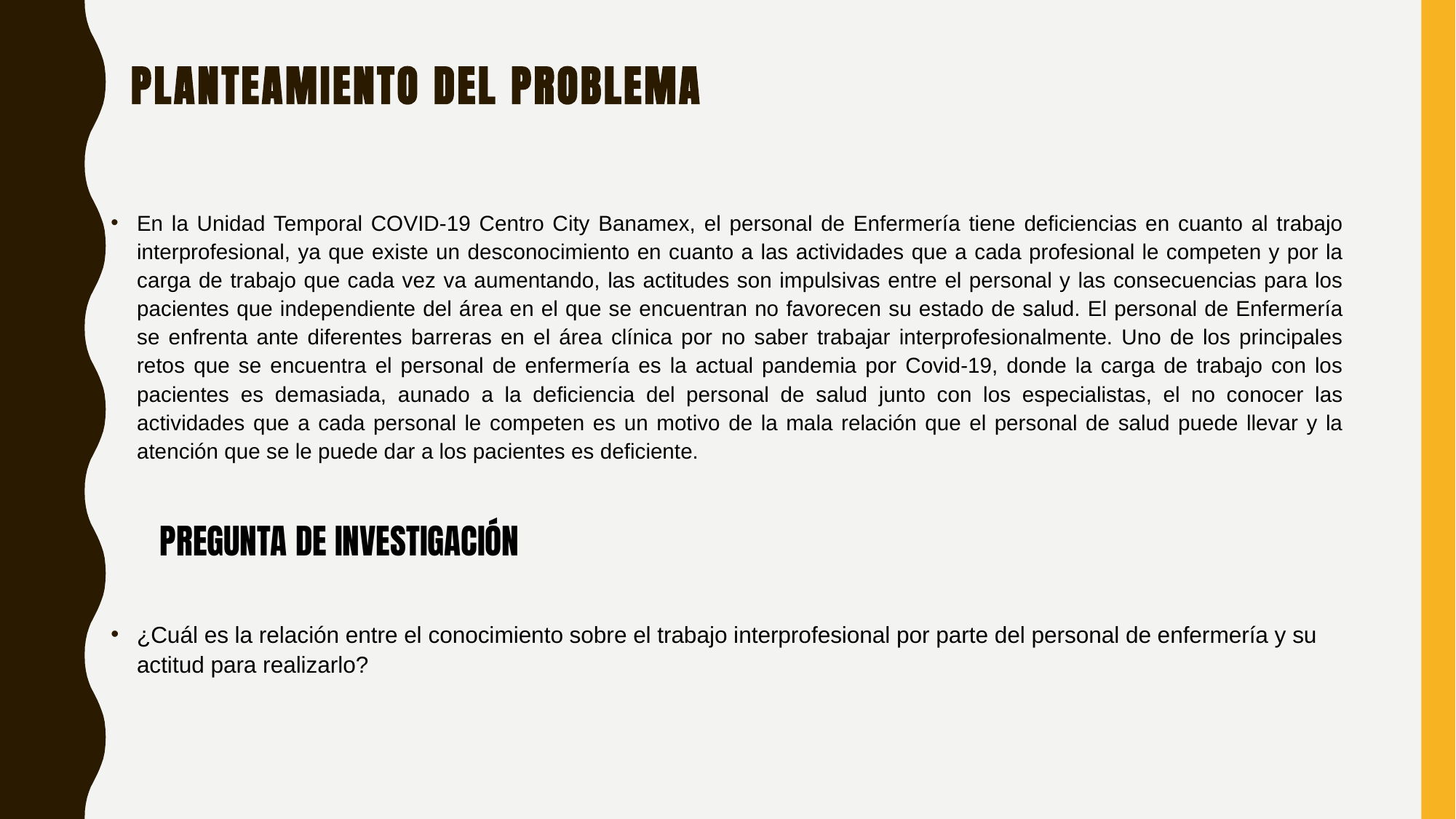

# PLANTEAMIENTO DEL PROBLEMA

En la Unidad Temporal COVID-19 Centro City Banamex, el personal de Enfermería tiene deficiencias en cuanto al trabajo interprofesional, ya que existe un desconocimiento en cuanto a las actividades que a cada profesional le competen y por la carga de trabajo que cada vez va aumentando, las actitudes son impulsivas entre el personal y las consecuencias para los pacientes que independiente del área en el que se encuentran no favorecen su estado de salud. El personal de Enfermería se enfrenta ante diferentes barreras en el área clínica por no saber trabajar interprofesionalmente. Uno de los principales retos que se encuentra el personal de enfermería es la actual pandemia por Covid-19, donde la carga de trabajo con los pacientes es demasiada, aunado a la deficiencia del personal de salud junto con los especialistas, el no conocer las actividades que a cada personal le competen es un motivo de la mala relación que el personal de salud puede llevar y la atención que se le puede dar a los pacientes es deficiente.

      PREGUNTA DE INVESTIGACIÓN

¿Cuál es la relación entre el conocimiento sobre el trabajo interprofesional por parte del personal de enfermería y su actitud para realizarlo?